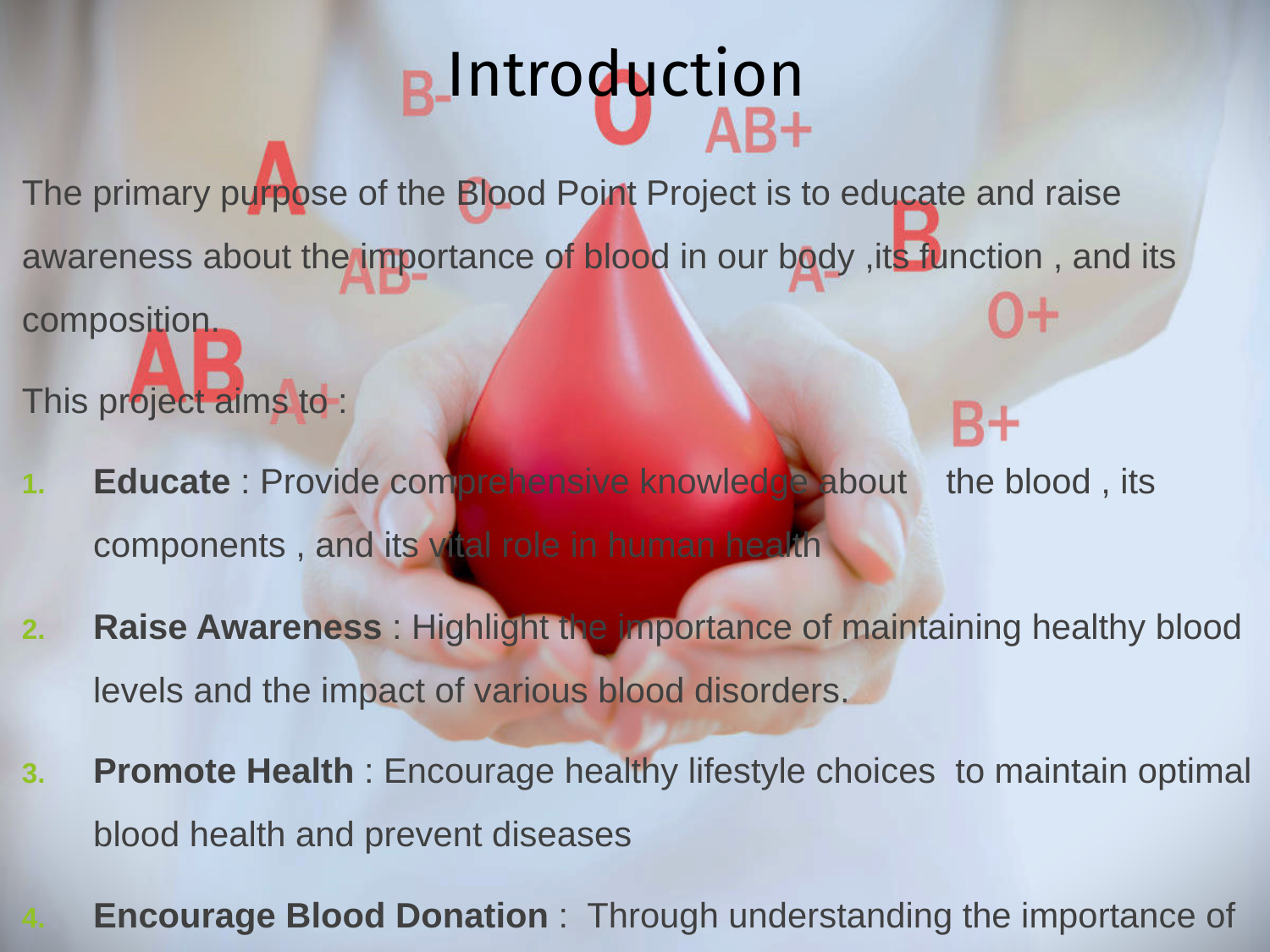

# Introduction
The primary purpose of the Blood Point Project is to educate and raise awareness about the importance of blood in our body ,its function , and its composition.
This project aims to :
Educate : Provide comprehensive knowledge about    the blood , its components , and its vital role in human health
Raise Awareness : Highlight the importance of maintaining healthy blood  levels and the impact of various blood disorders.
Promote Health : Encourage healthy lifestyle choices  to maintain optimal blood health and prevent diseases
Encourage Blood Donation :  Through understanding the importance of blood ,  we hope to inspire more people to donate  blood and save lives.